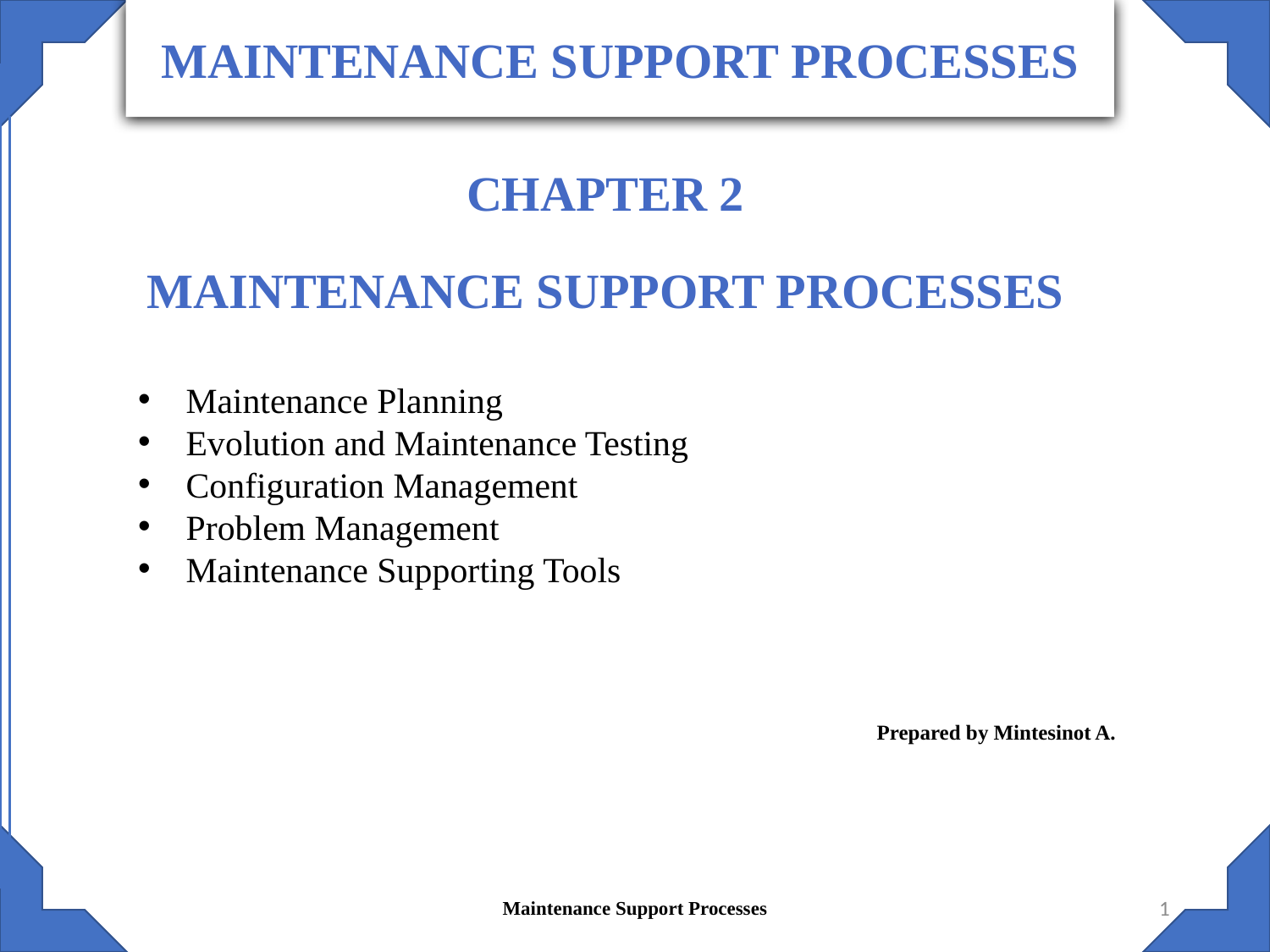

Maintenance Support Processes
Chapter 2

Maintenance Support Processes

Maintenance Planning
Evolution and Maintenance Testing
Configuration Management
Problem Management
Maintenance Supporting Tools

Prepared by Mintesinot A.
Maintenance Support Processes
1